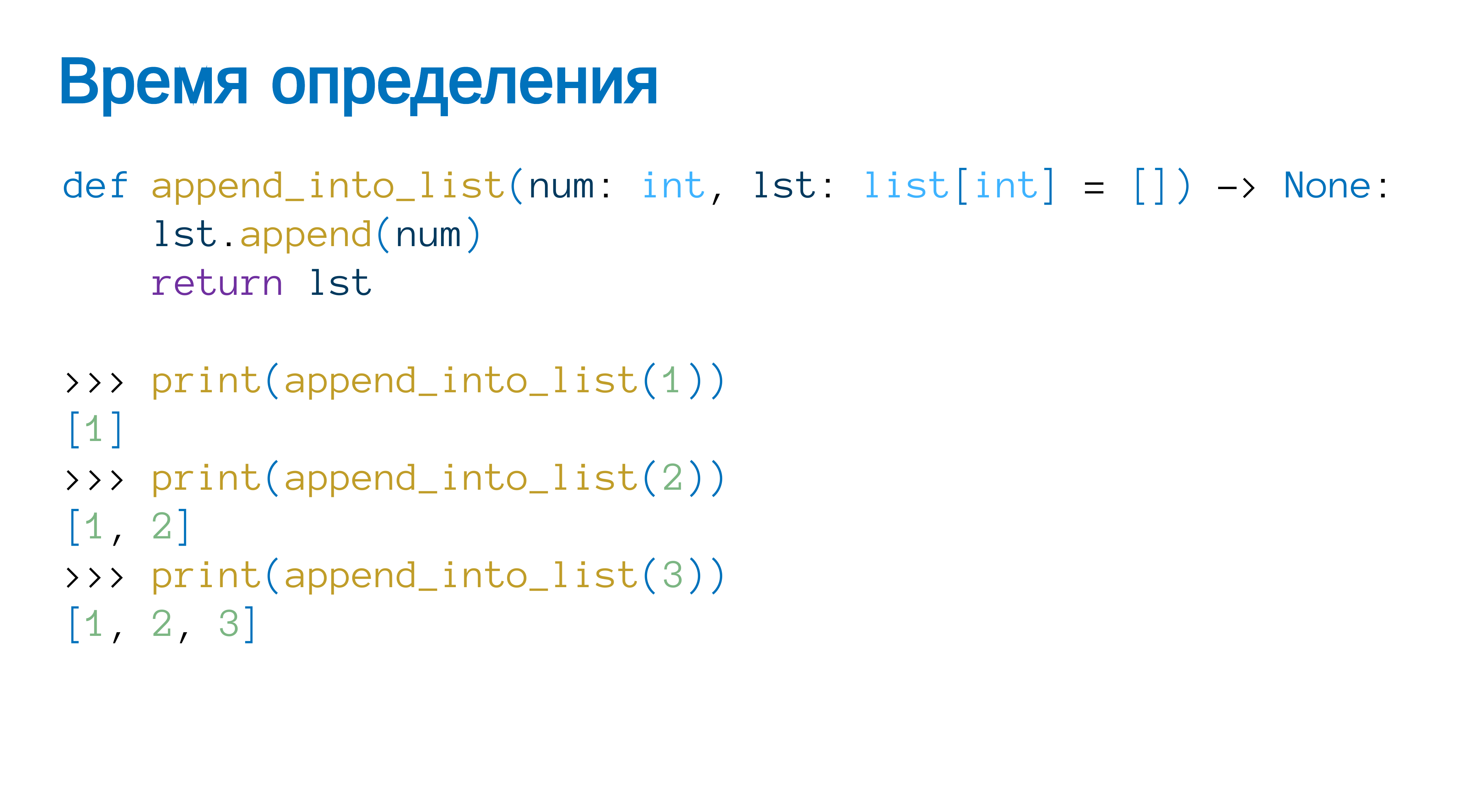

# Время определения
def append_into_list(num: int, lst: list[int] = []) -> None:
    lst.append(num)
    return lst

>>> print(append_into_list(1))
[1]
>>> print(append_into_list(2))
[1, 2]
>>> print(append_into_list(3))
[1, 2, 3]
11